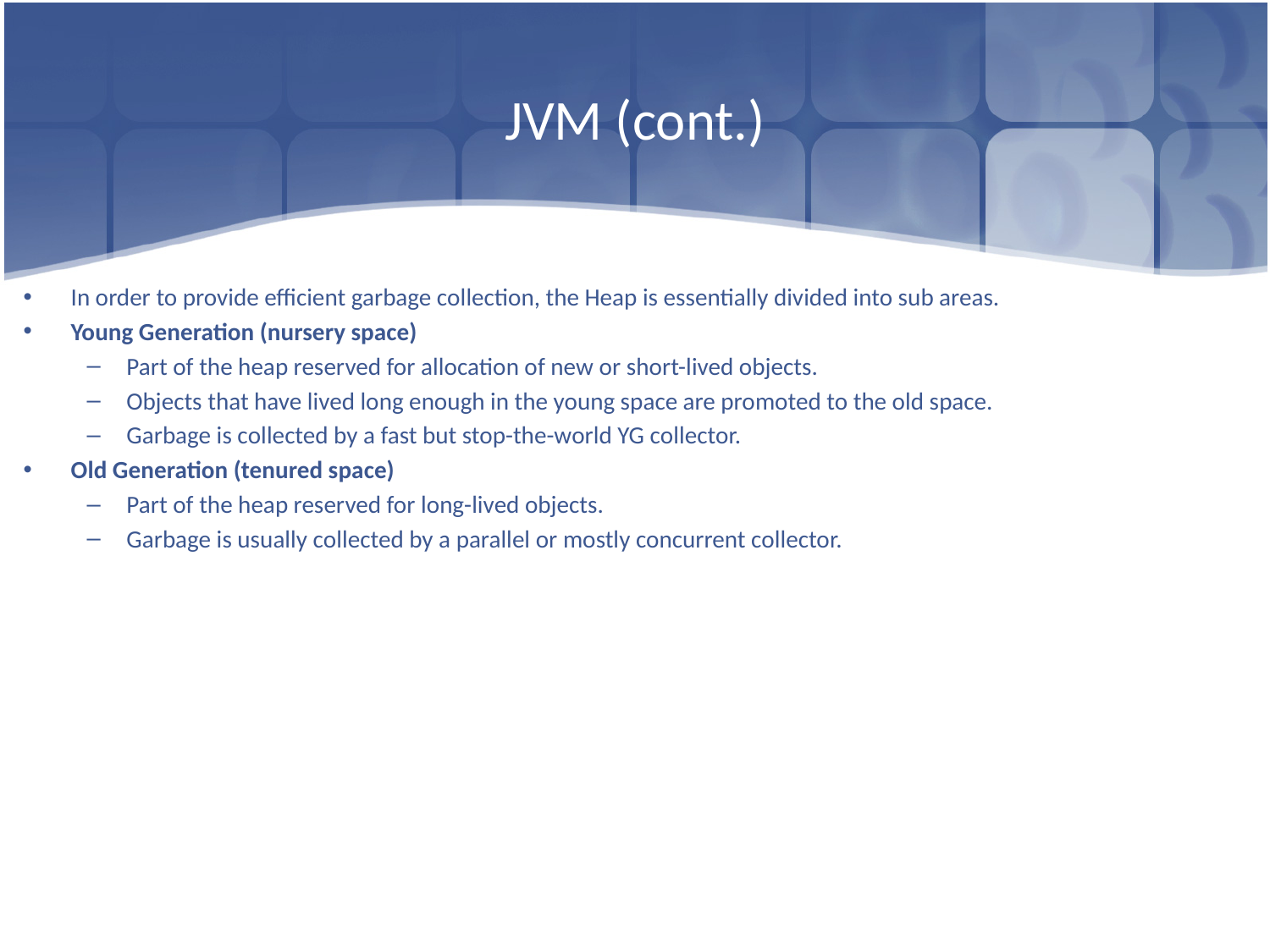

# JVM (cont.)
In order to provide efficient garbage collection, the Heap is essentially divided into sub areas.
Young Generation (nursery space)
Part of the heap reserved for allocation of new or short-lived objects.
Objects that have lived long enough in the young space are promoted to the old space.
Garbage is collected by a fast but stop-the-world YG collector.
Old Generation (tenured space)
Part of the heap reserved for long-lived objects.
Garbage is usually collected by a parallel or mostly concurrent collector.